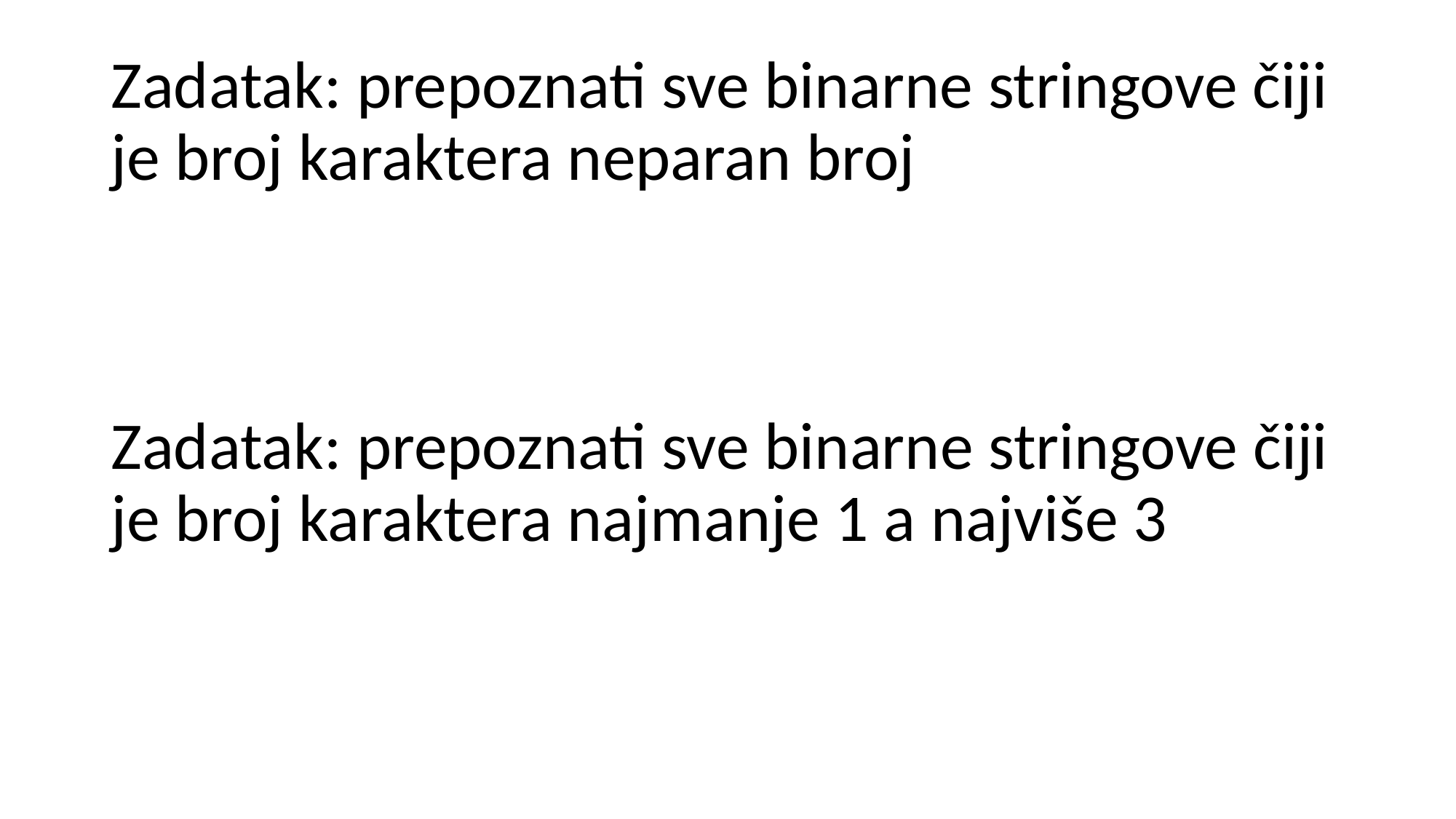

# Zadatak: prepoznati sve binarne stringove čiji je broj karaktera neparan broj
Zadatak: prepoznati sve binarne stringove čiji je broj karaktera najmanje 1 a najviše 3